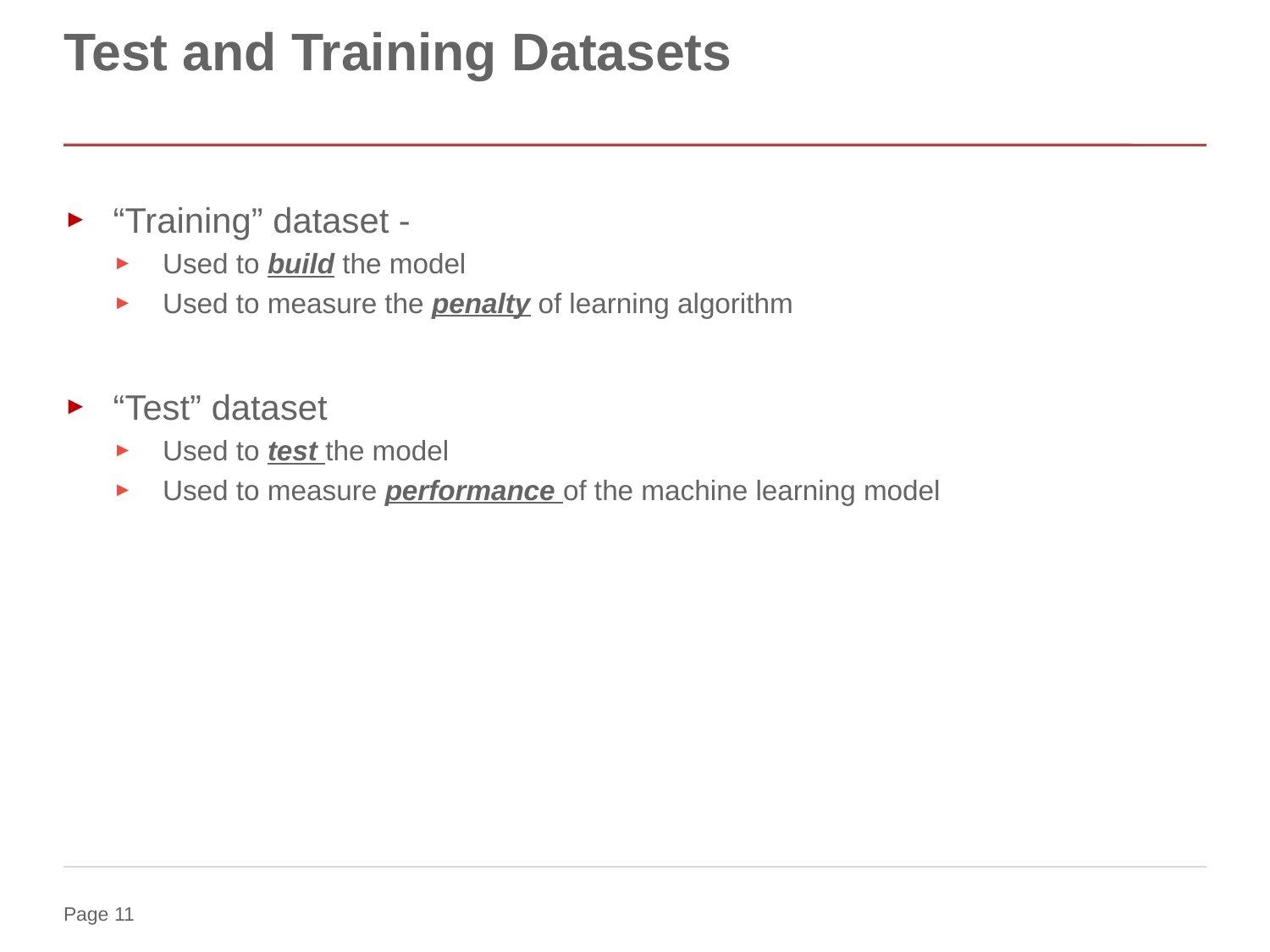

# Test and Training Datasets
“Training” dataset -
Used to build the model
Used to measure the penalty of learning algorithm

“Test” dataset
Used to test the model
Used to measure performance of the machine learning model